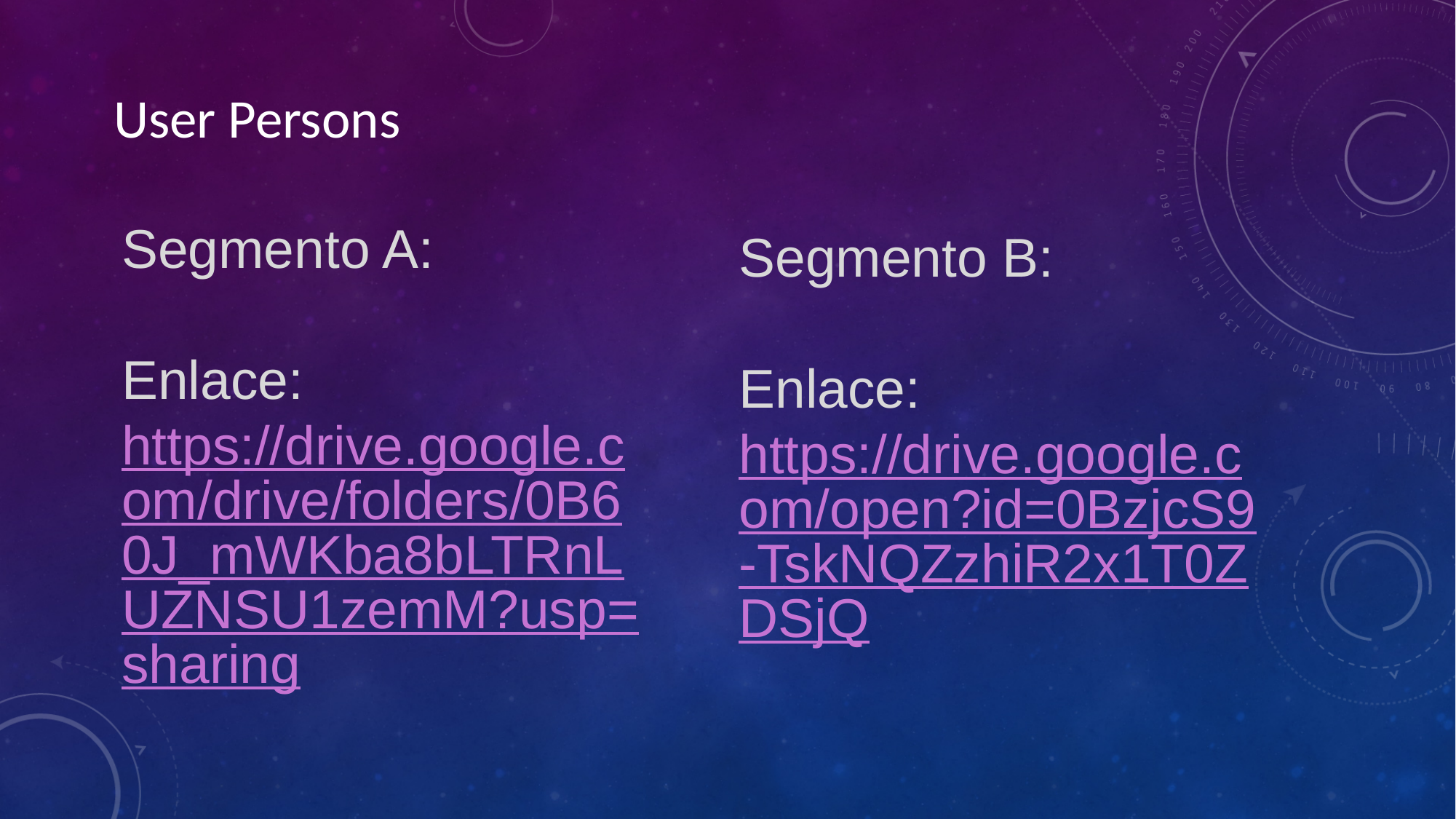

# User Persons
Segmento A:

Enlace:
https://drive.google.com/drive/folders/0B60J_mWKba8bLTRnLUZNSU1zemM?usp=sharing

Segmento B:

Enlace:
https://drive.google.com/open?id=0BzjcS9-TskNQZzhiR2x1T0ZDSjQ